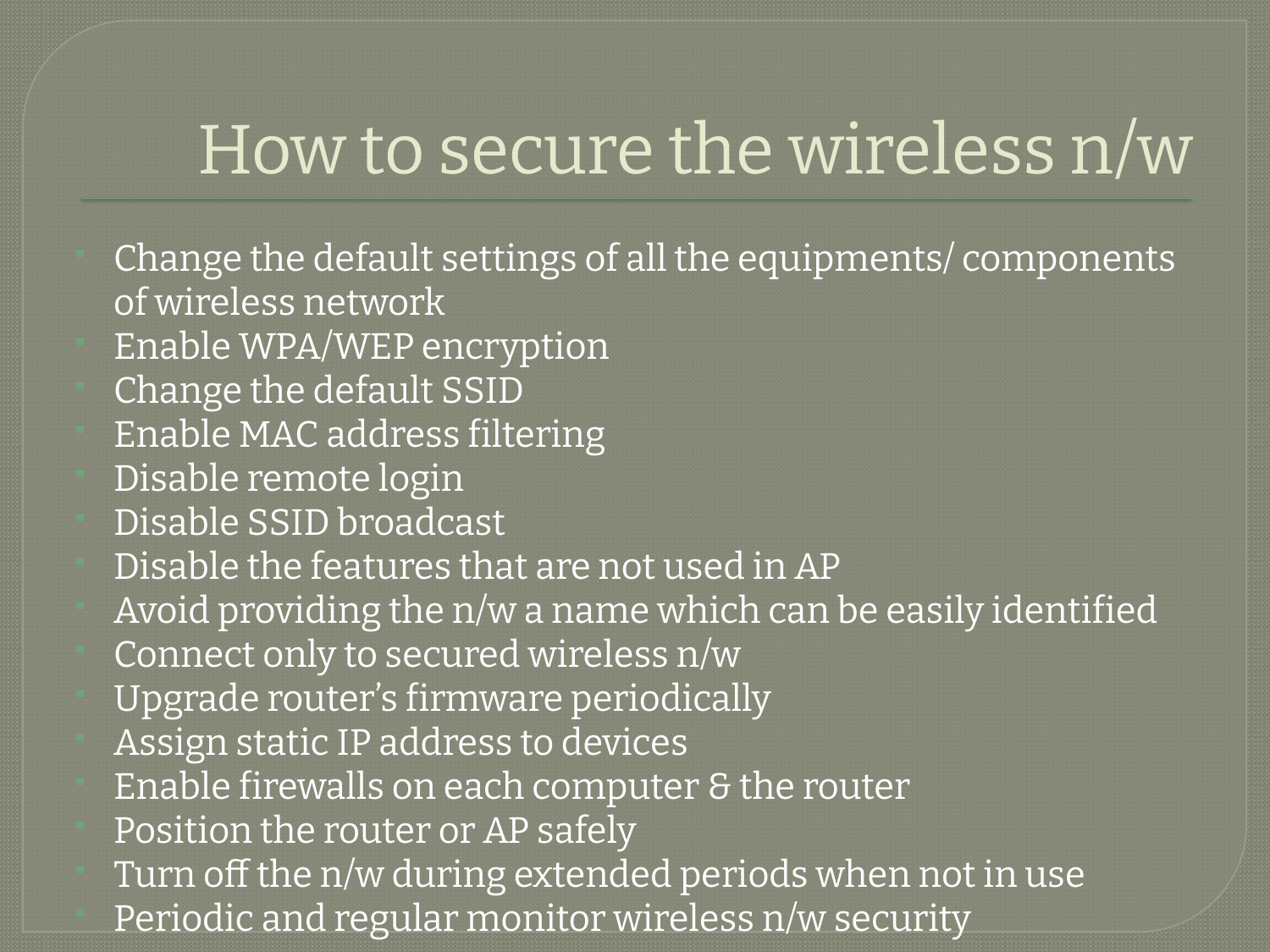

# How to secure the wireless n/w
Change the default settings of all the equipments/ components of wireless network
Enable WPA/WEP encryption
Change the default SSID
Enable MAC address filtering
Disable remote login
Disable SSID broadcast
Disable the features that are not used in AP
Avoid providing the n/w a name which can be easily identified
Connect only to secured wireless n/w
Upgrade router’s firmware periodically
Assign static IP address to devices
Enable firewalls on each computer & the router
Position the router or AP safely
Turn off the n/w during extended periods when not in use
Periodic and regular monitor wireless n/w security